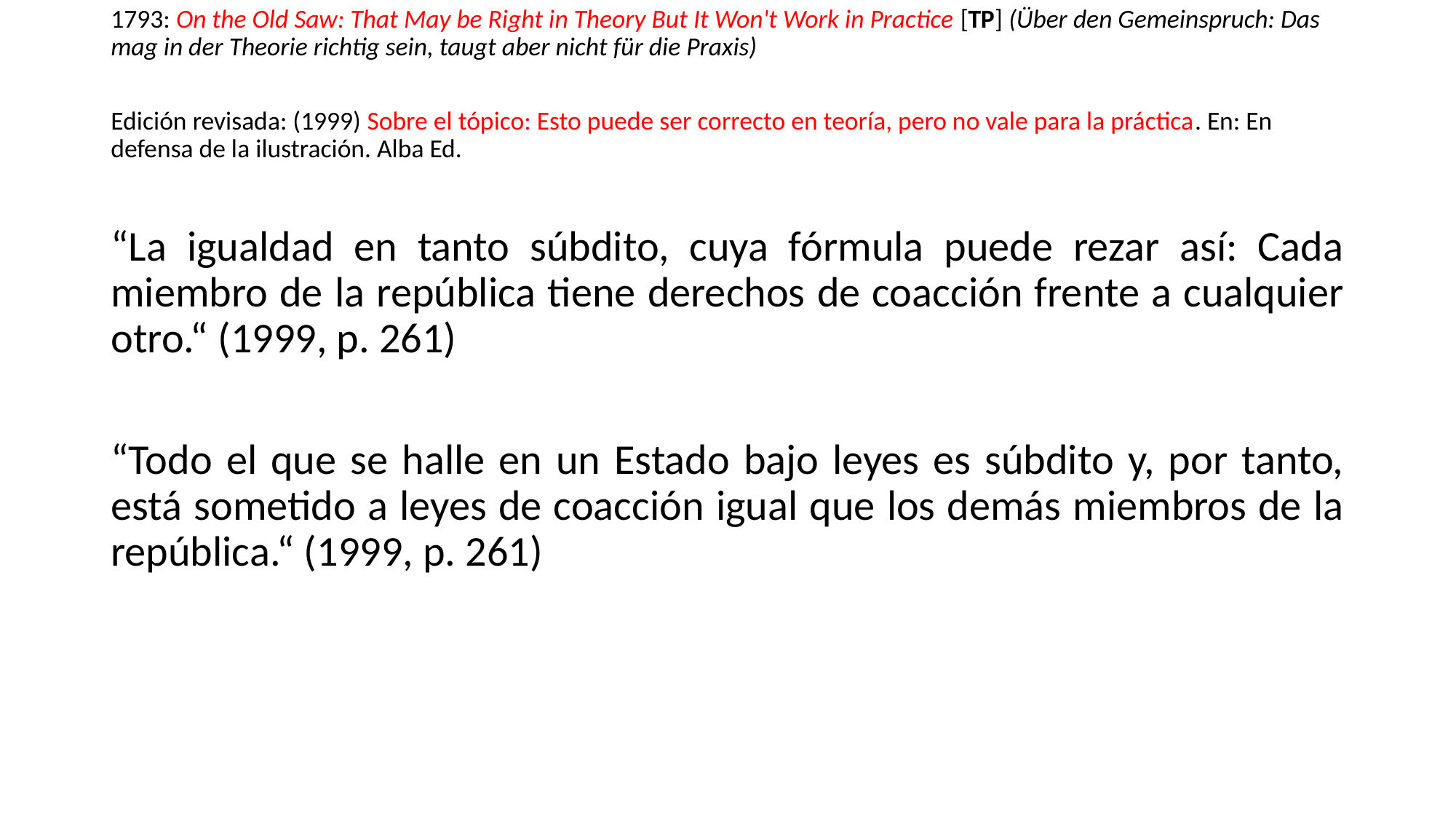

1793: On the Old Saw: That May be Right in Theory But It Won't Work in Practice [TP] (Über den Gemeinspruch: Das mag in der Theorie richtig sein, taugt aber nicht für die Praxis)

Edición revisada: (1999) Sobre el tópico: Esto puede ser correcto en teoría, pero no vale para la práctica. En: En defensa de la ilustración. Alba Ed.

“La igualdad en tanto súbdito, cuya fórmula puede rezar así: Cada miembro de la república tiene derechos de coacción frente a cualquier otro.“ (1999, p. 261)

“Todo el que se halle en un Estado bajo leyes es súbdito y, por tanto, está sometido a leyes de coacción igual que los demás miembros de la república.“ (1999, p. 261)